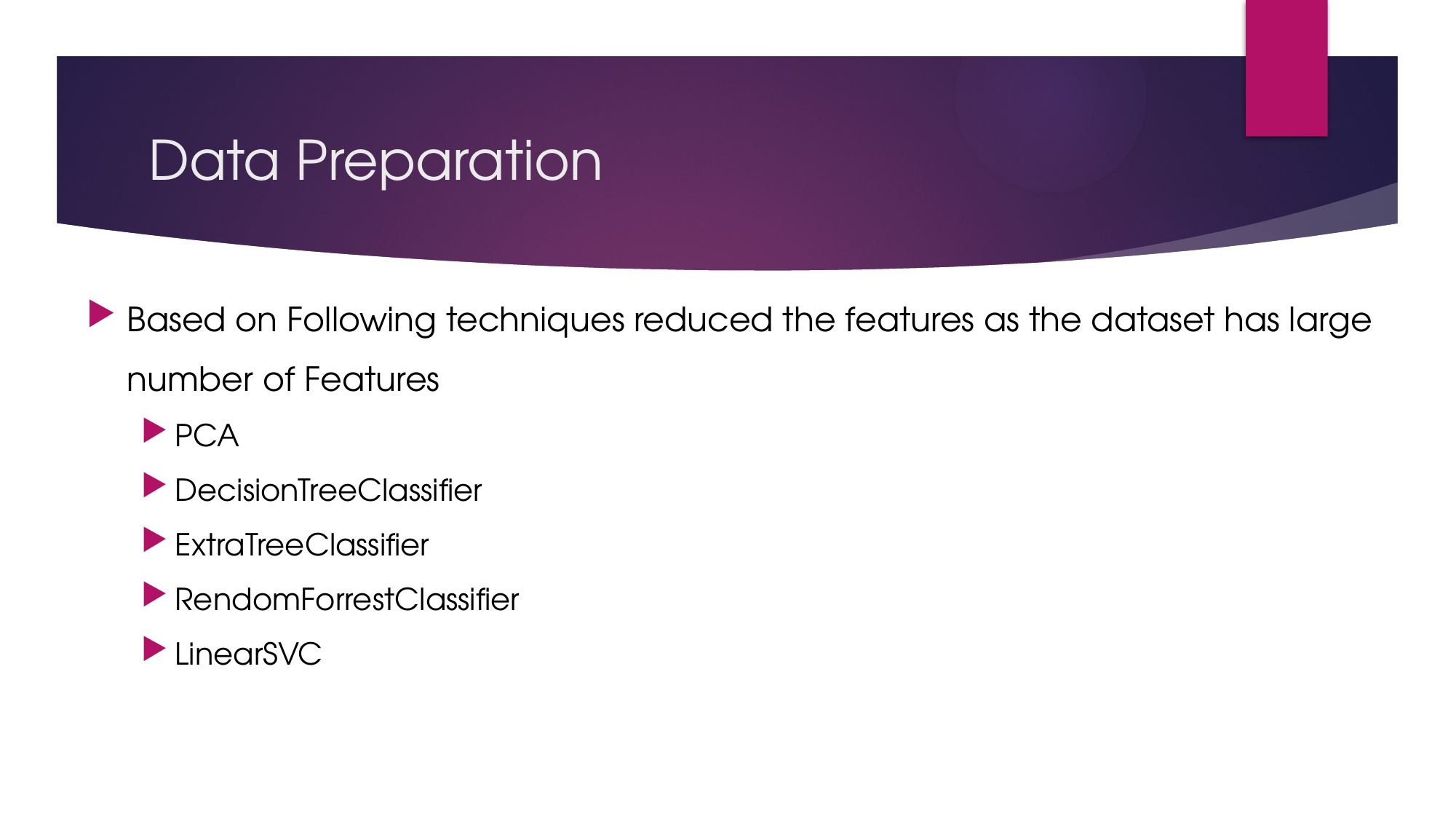

# Data Preparation
Based on Following techniques reduced the features as the dataset has large number of Features
PCA
DecisionTreeClassifier
ExtraTreeClassifier
RendomForrestClassifier
LinearSVC